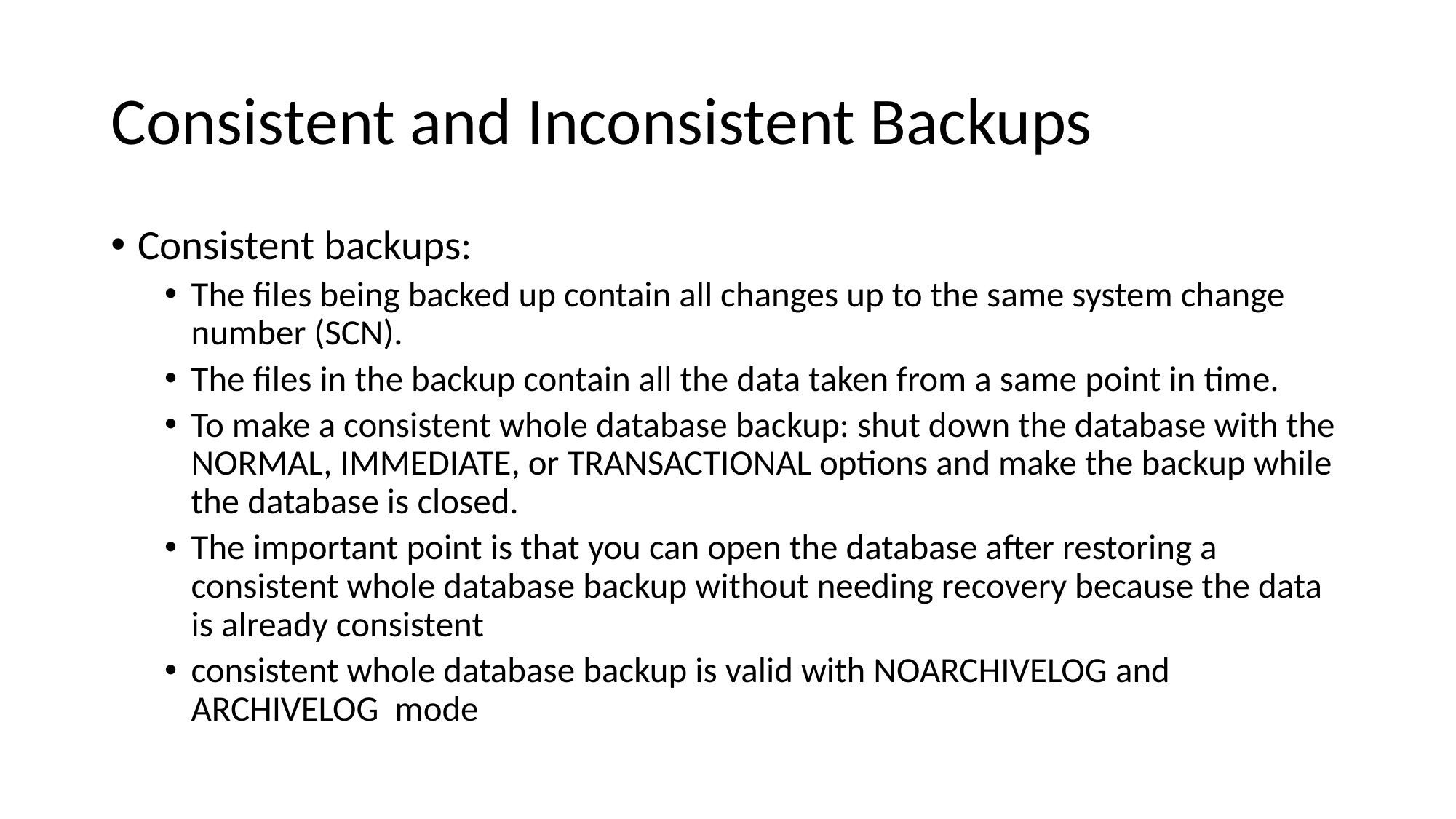

# Consistent and Inconsistent Backups
Consistent backups:
The files being backed up contain all changes up to the same system change number (SCN).
The files in the backup contain all the data taken from a same point in time.
To make a consistent whole database backup: shut down the database with the NORMAL, IMMEDIATE, or TRANSACTIONAL options and make the backup while the database is closed.
The important point is that you can open the database after restoring a consistent whole database backup without needing recovery because the data is already consistent
consistent whole database backup is valid with NOARCHIVELOG and ARCHIVELOG  mode